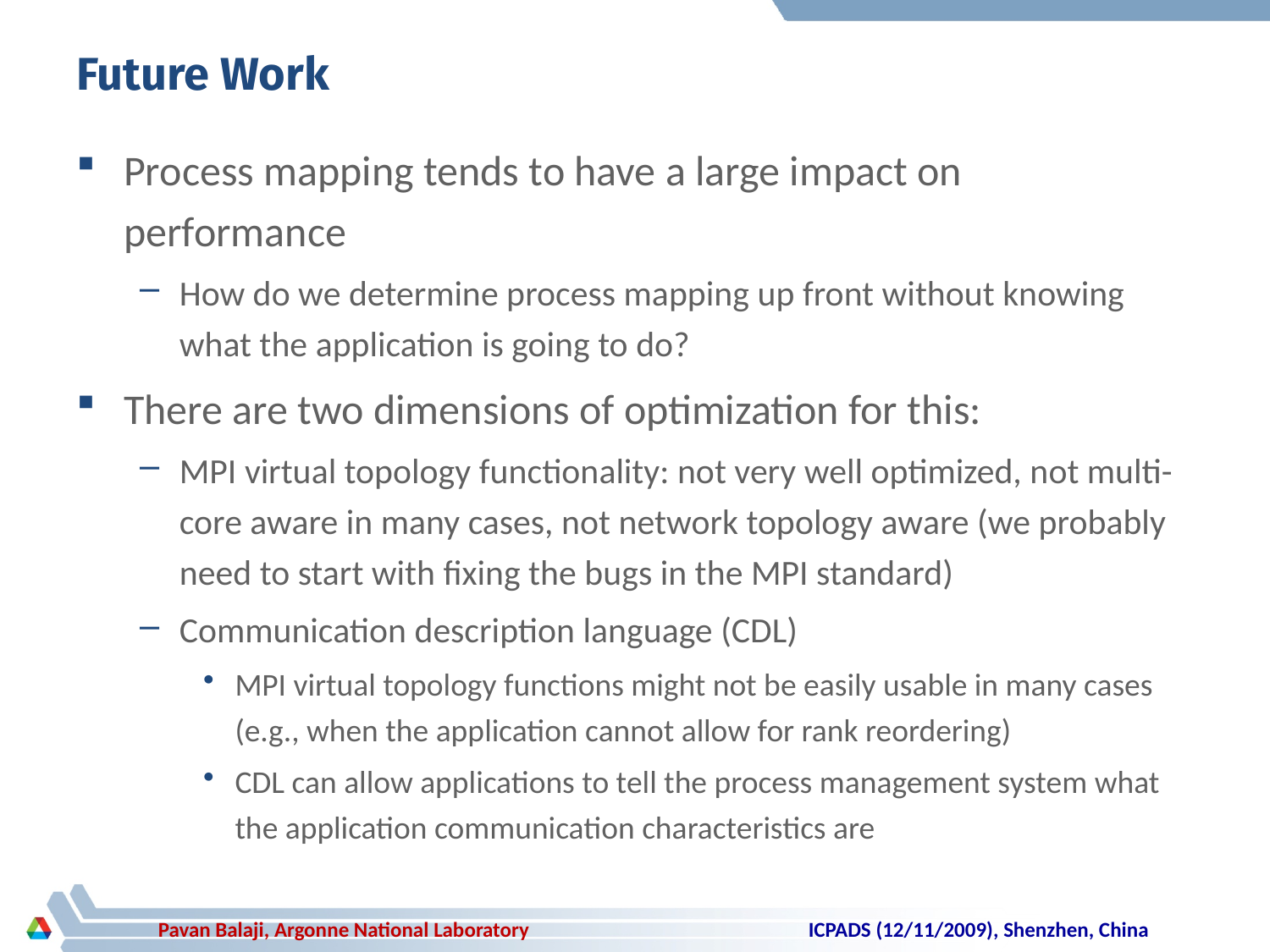

# Future Work
Process mapping tends to have a large impact on performance
How do we determine process mapping up front without knowing what the application is going to do?
There are two dimensions of optimization for this:
MPI virtual topology functionality: not very well optimized, not multi-core aware in many cases, not network topology aware (we probably need to start with fixing the bugs in the MPI standard)
Communication description language (CDL)
MPI virtual topology functions might not be easily usable in many cases (e.g., when the application cannot allow for rank reordering)
CDL can allow applications to tell the process management system what the application communication characteristics are
ICPADS (12/11/2009), Shenzhen, China